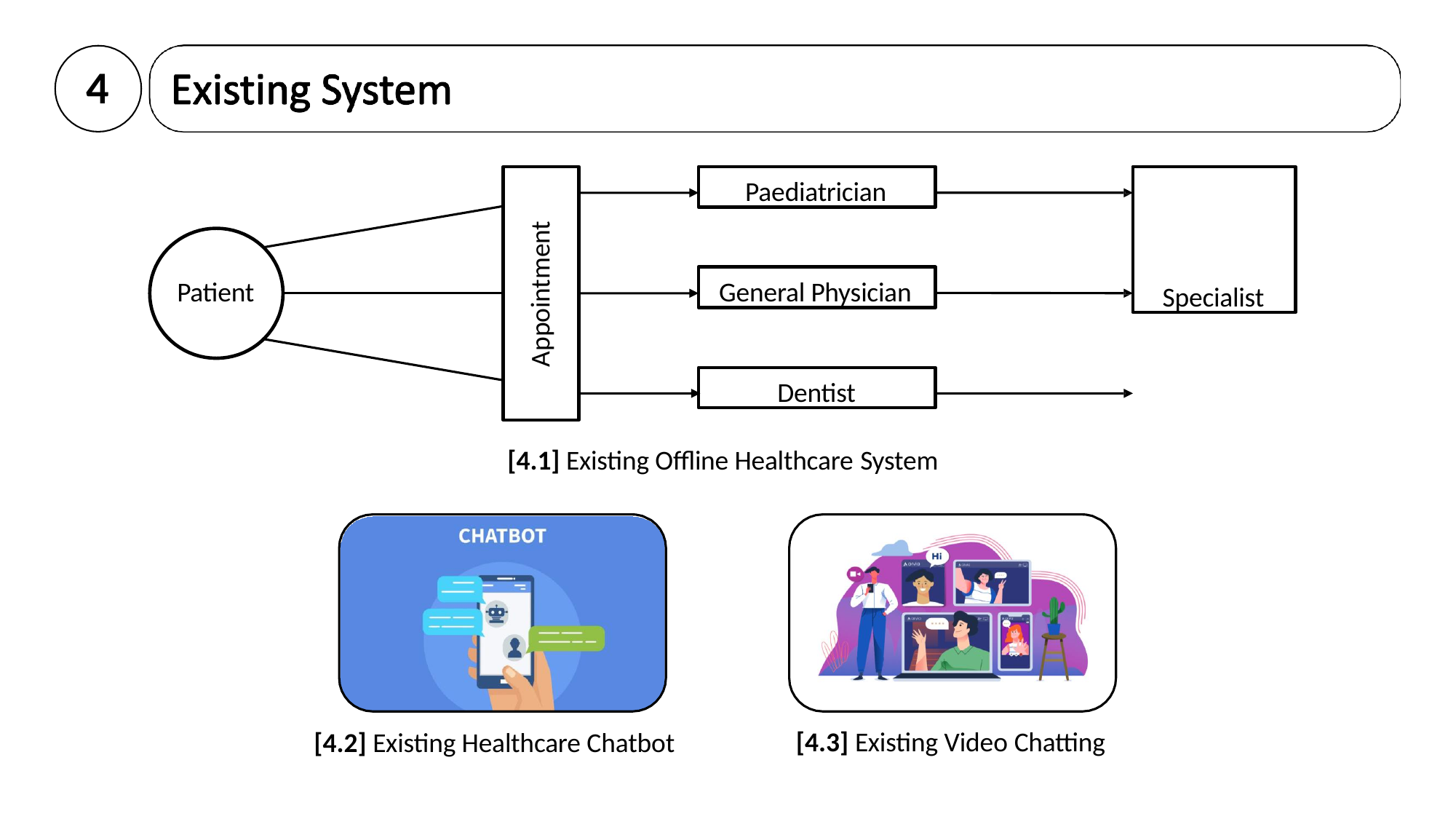

4

Paediatrician

Specialist

Appointment

General Physician
Patient

Dentist

[4.1] Existing Offline Healthcare System

[4.3] Existing Video Chatting
[4.2] Existing Healthcare Chatbot